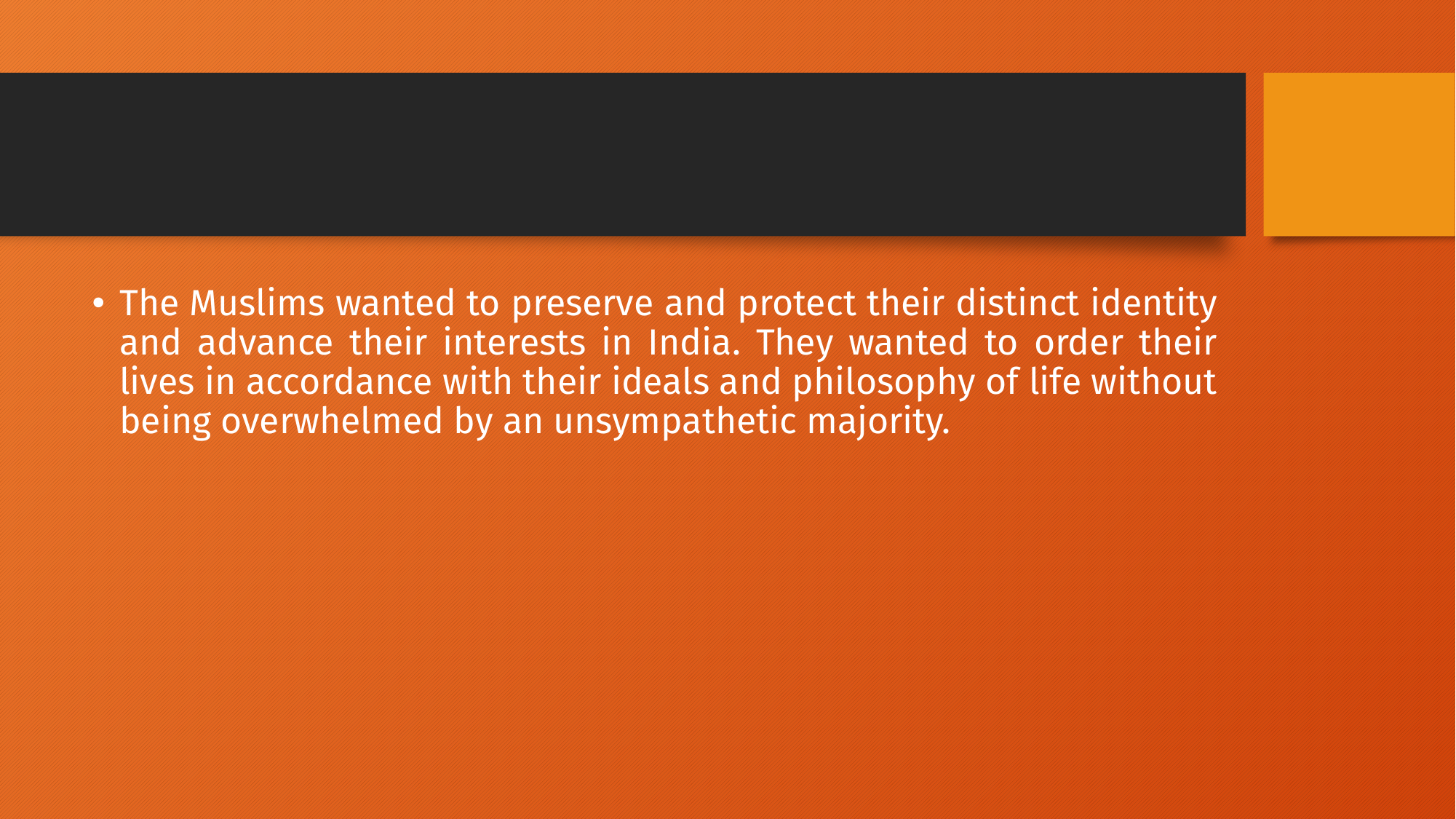

The Muslims wanted to preserve and protect their distinct identity and advance their interests in India. They wanted to order their lives in accordance with their ideals and philosophy of life without being overwhelmed by an unsympathetic majority.